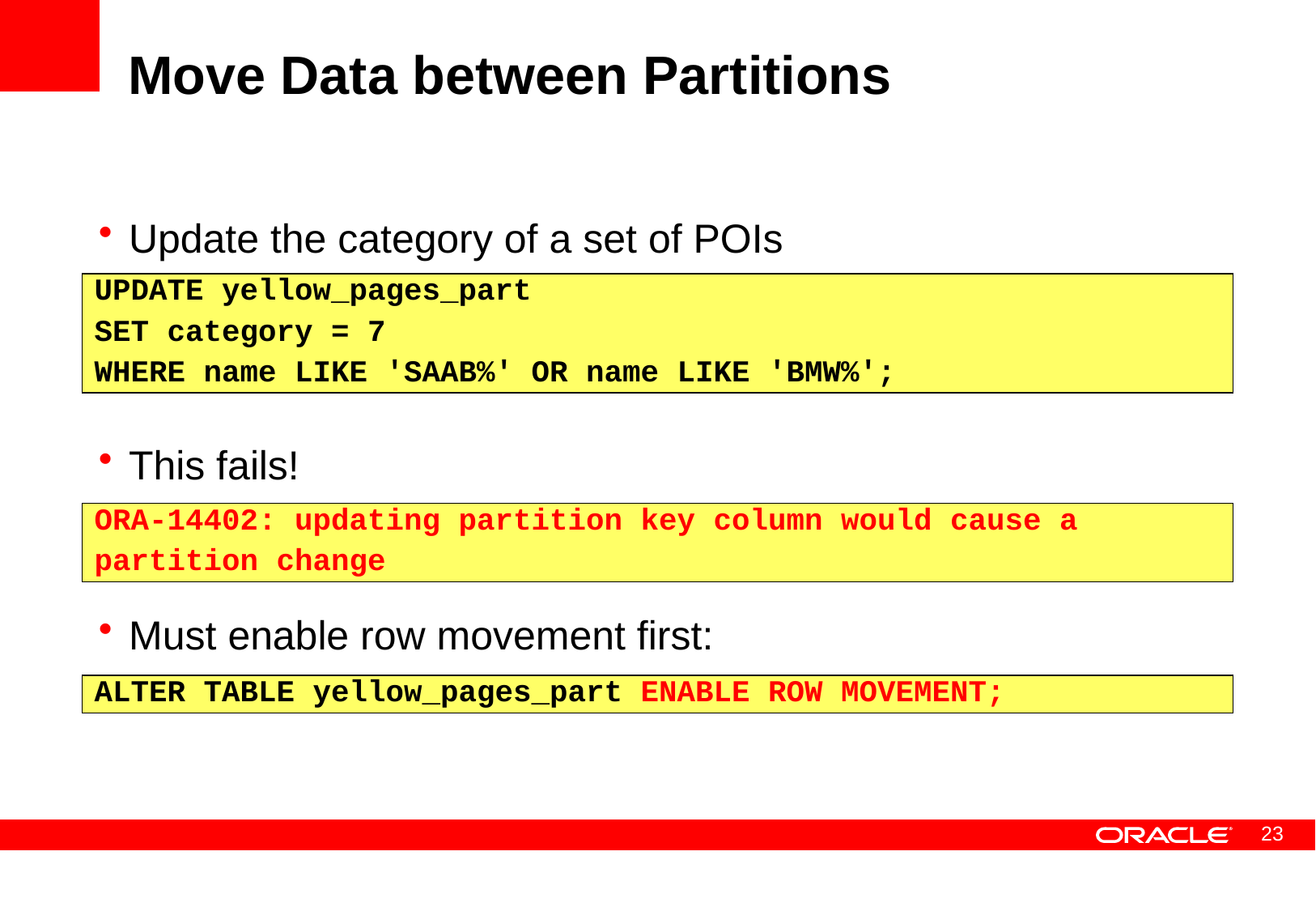

# Move Data between Partitions
Update the category of a set of POIs

This fails!

Must enable row movement first:

UPDATE yellow_pages_part
SET category = 7
WHERE name LIKE 'SAAB%' OR name LIKE 'BMW%';
ORA-14402: updating partition key column would cause a
partition change
ALTER TABLE yellow_pages_part ENABLE ROW MOVEMENT;